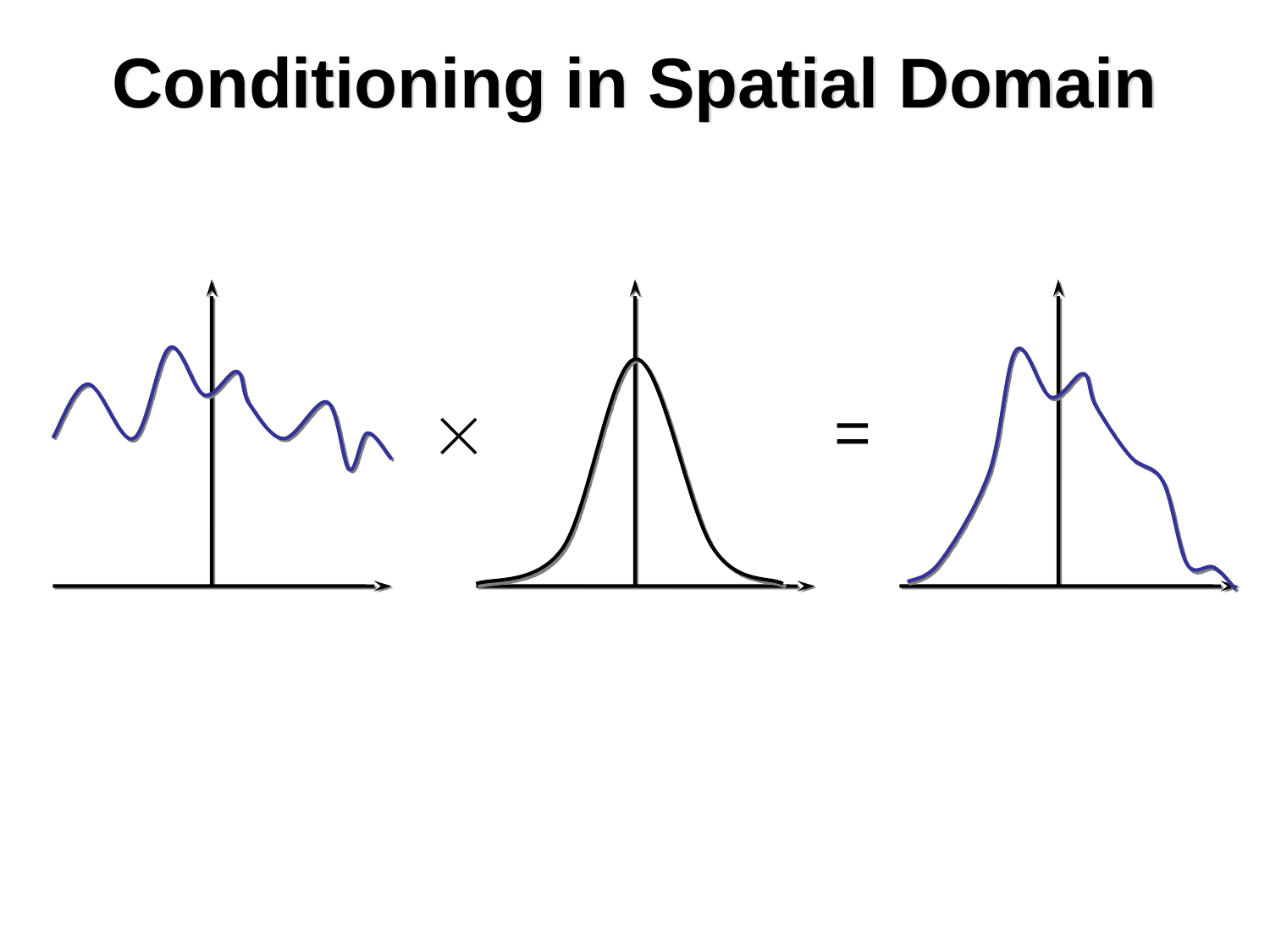

# Conditioning in Spatial Domain

×
=